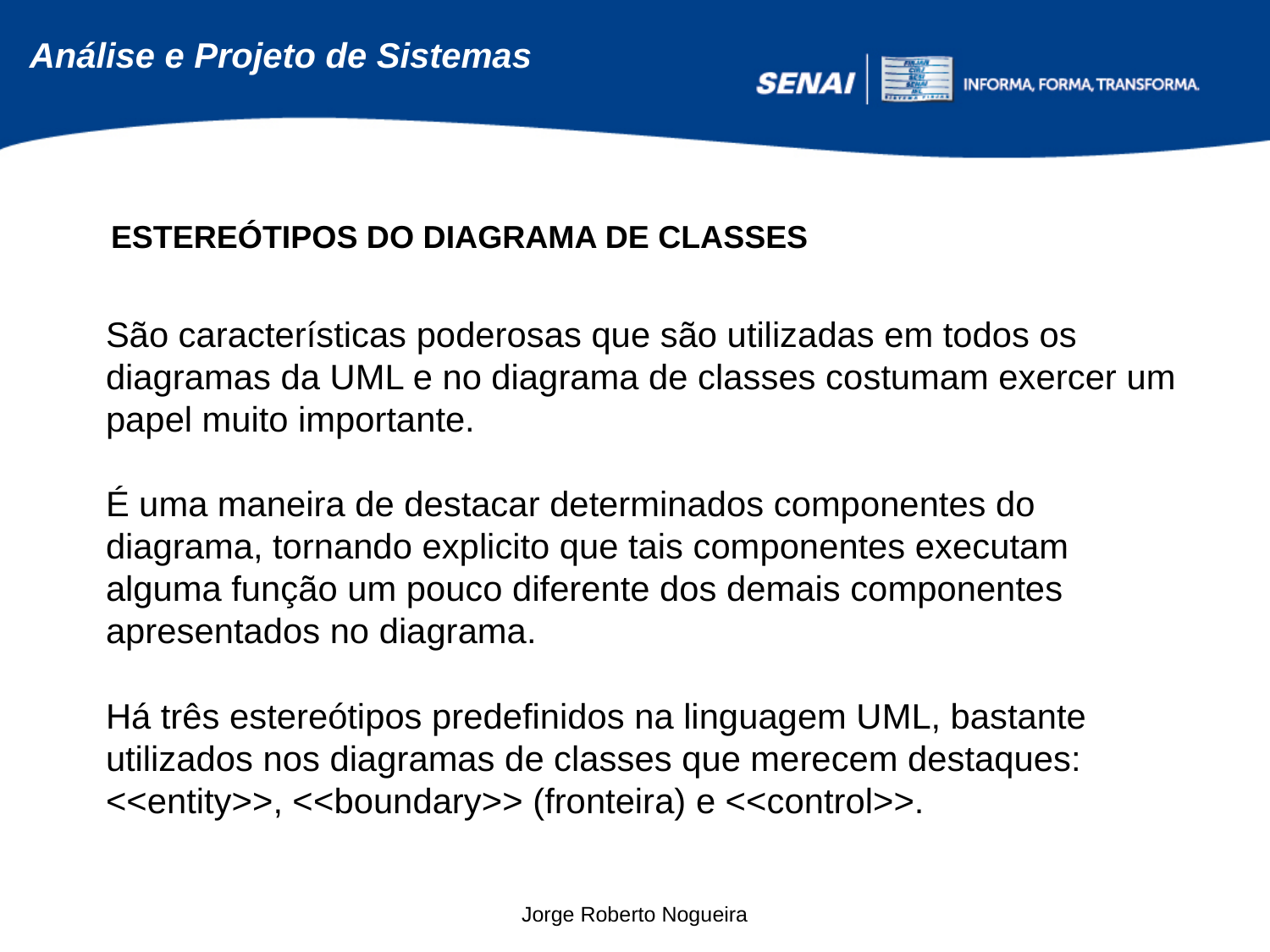

ESTEREÓTIPOS DO DIAGRAMA DE CLASSES
São características poderosas que são utilizadas em todos os diagramas da UML e no diagrama de classes costumam exercer um papel muito importante.

É uma maneira de destacar determinados componentes do diagrama, tornando explicito que tais componentes executam alguma função um pouco diferente dos demais componentes apresentados no diagrama.

Há três estereótipos predefinidos na linguagem UML, bastante utilizados nos diagramas de classes que merecem destaques:
<<entity>>, <<boundary>> (fronteira) e <<control>>.

Jorge Roberto Nogueira